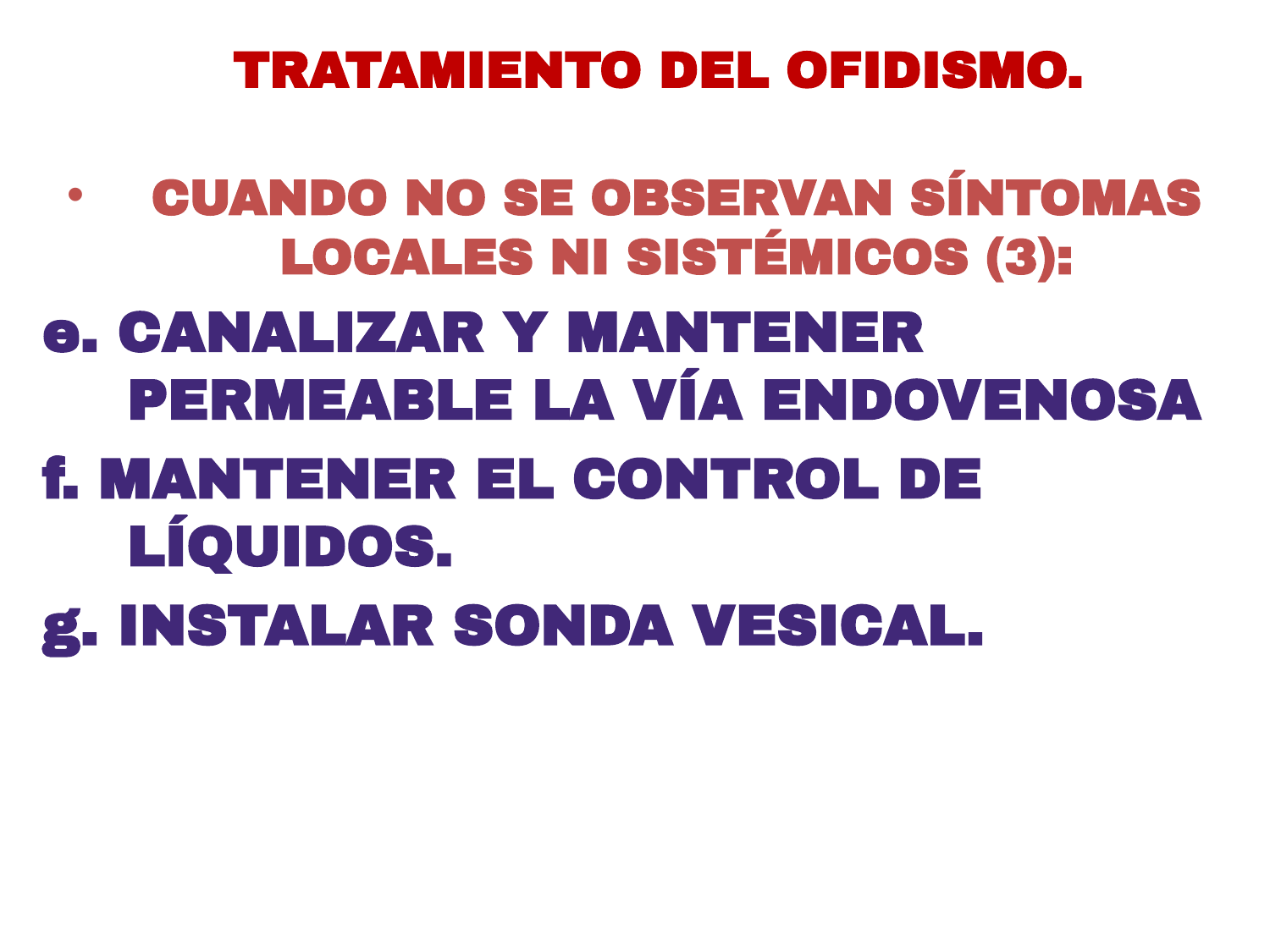

# TRATAMIENTO DEL OFIDISMO.
CUANDO NO SE OBSERVAN SÍNTOMAS LOCALES NI SISTÉMICOS (3):
e. CANALIZAR Y MANTENER PERMEABLE LA VÍA ENDOVENOSA
f. MANTENER EL CONTROL DE LÍQUIDOS.
g. INSTALAR SONDA VESICAL.